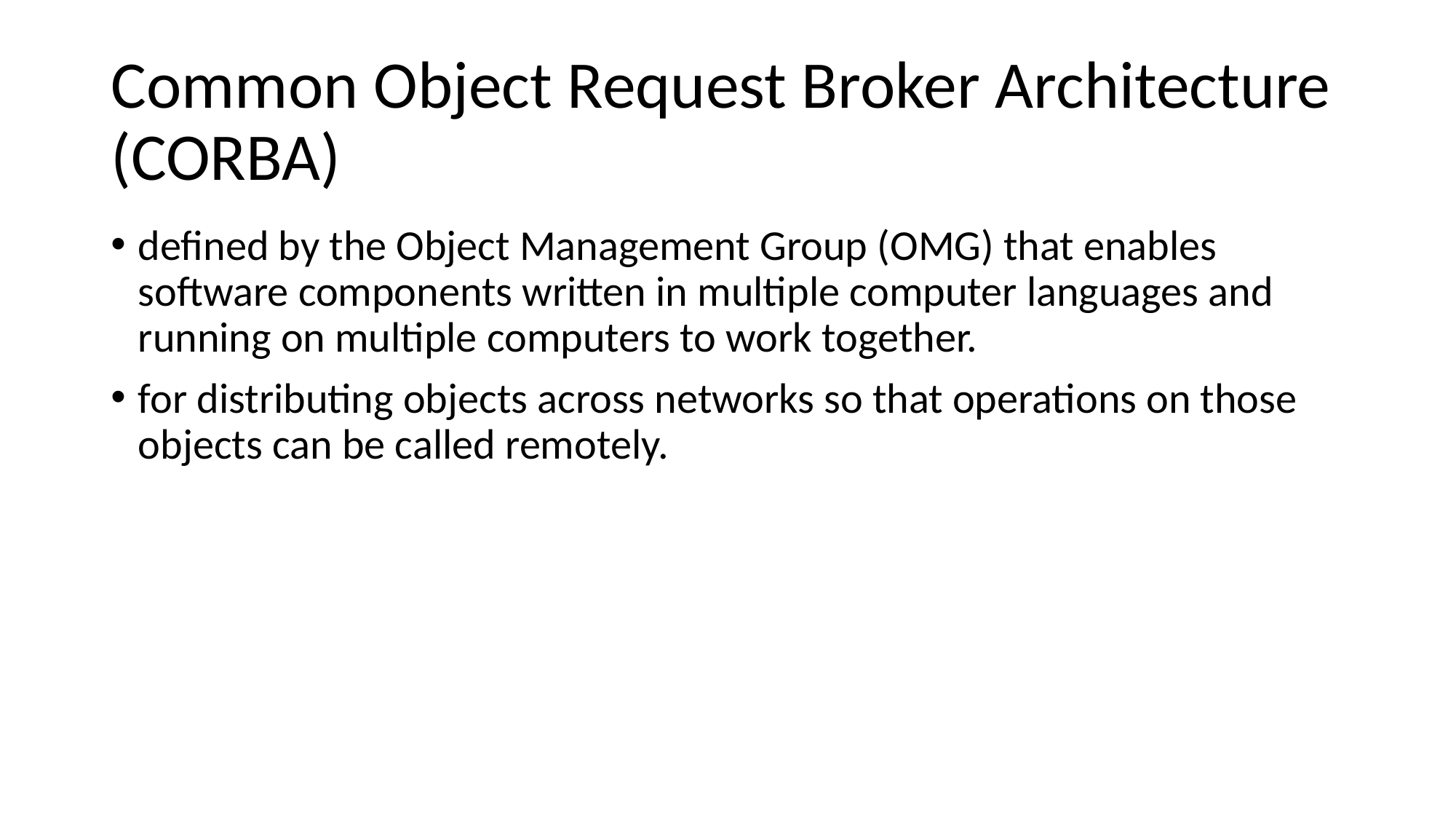

# Common Object Request Broker Architecture (CORBA)
defined by the Object Management Group (OMG) that enables software components written in multiple computer languages and running on multiple computers to work together.
for distributing objects across networks so that operations on those objects can be called remotely.